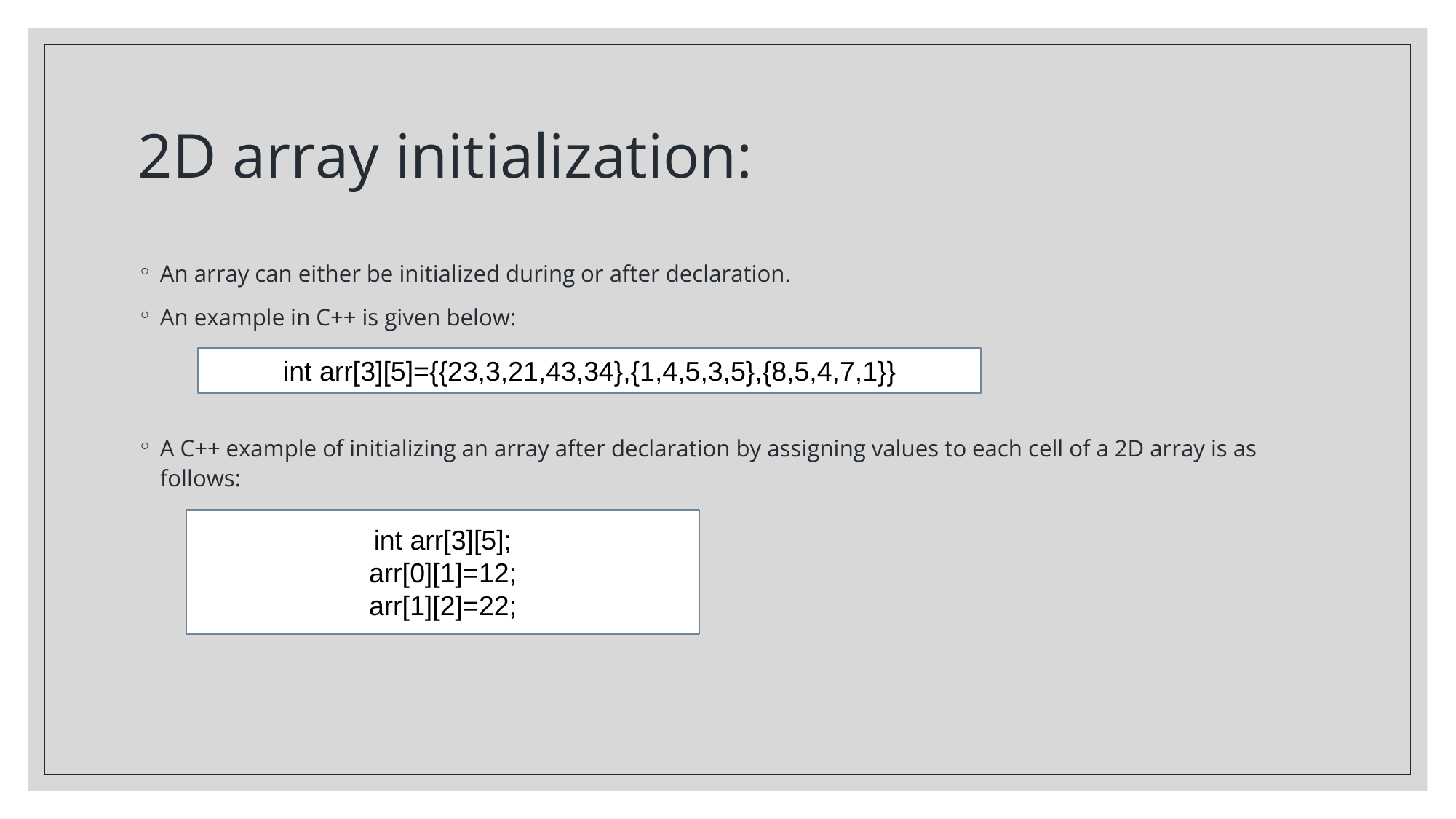

# 2D array initialization:
An array can either be initialized during or after declaration.
An example in C++ is given below:

A C++ example of initializing an array after declaration by assigning values to each cell of a 2D array is as follows:

int arr[3][5]={{23,3,21,43,34},{1,4,5,3,5},{8,5,4,7,1}}
int arr[3][5];
arr[0][1]=12;
arr[1][2]=22;